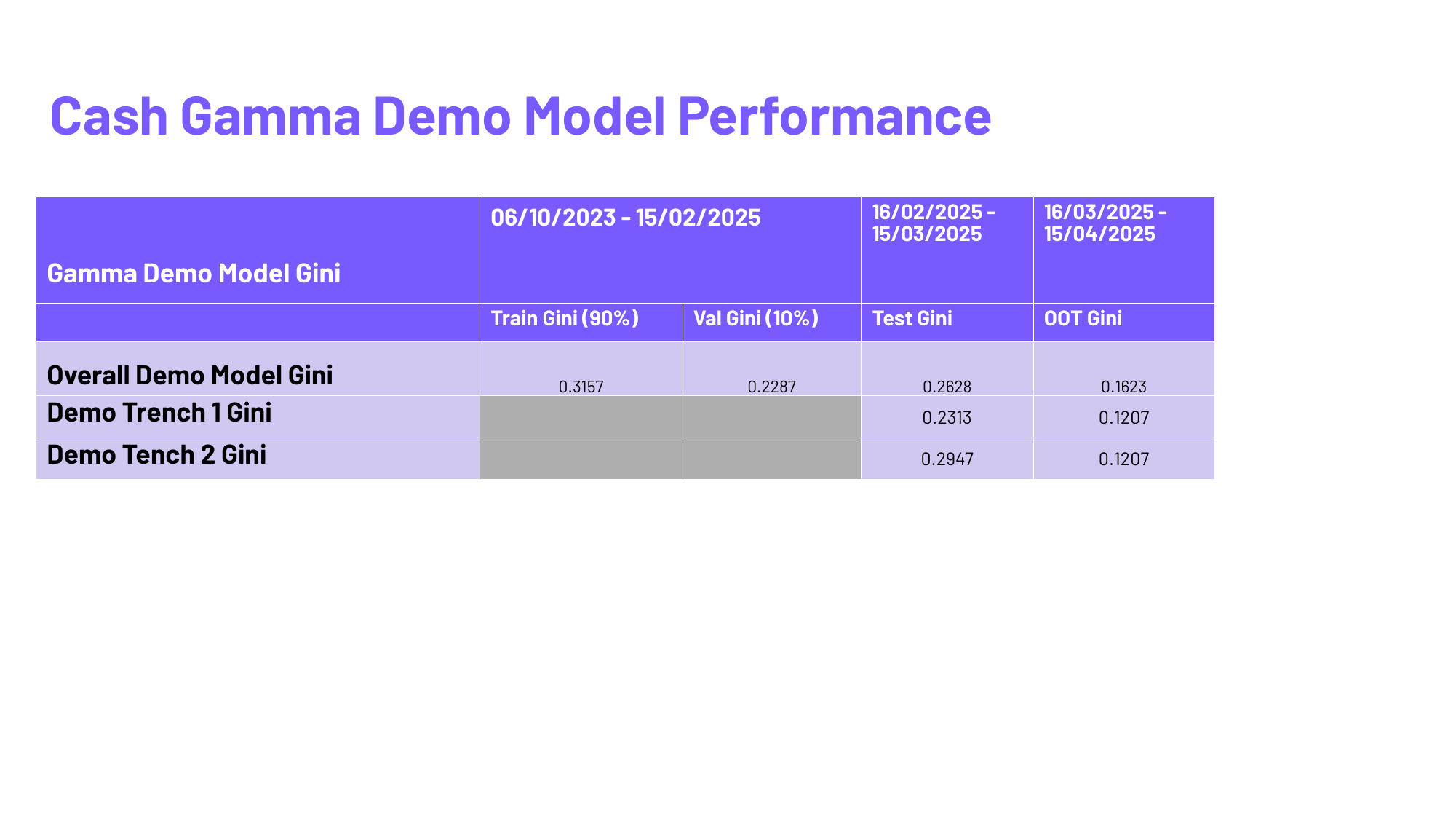

# Cash Gamma Demo Model Performance
| Gamma Demo Model Gini | 06/10/2023 - 15/02/2025 |  | 16/02/2025 - 15/03/2025 ​ | 16/03/2025 - 15/04/2025 ​ ​​ |
| --- | --- | --- | --- | --- |
| ​ | Train Gini (90%)​​ | Val Gini (10%)​​ | Test Gini​​ | OOT Gini​​ |
| Overall Demo Model Gini | 0.3157 | 0.2287 | 0.2628 | 0.1623 |
| Demo Trench 1 Gini |  |  | 0.2313 | 0.1207 |
| Demo Tench 2 Gini |  |  | 0.2947 | 0.1207 |